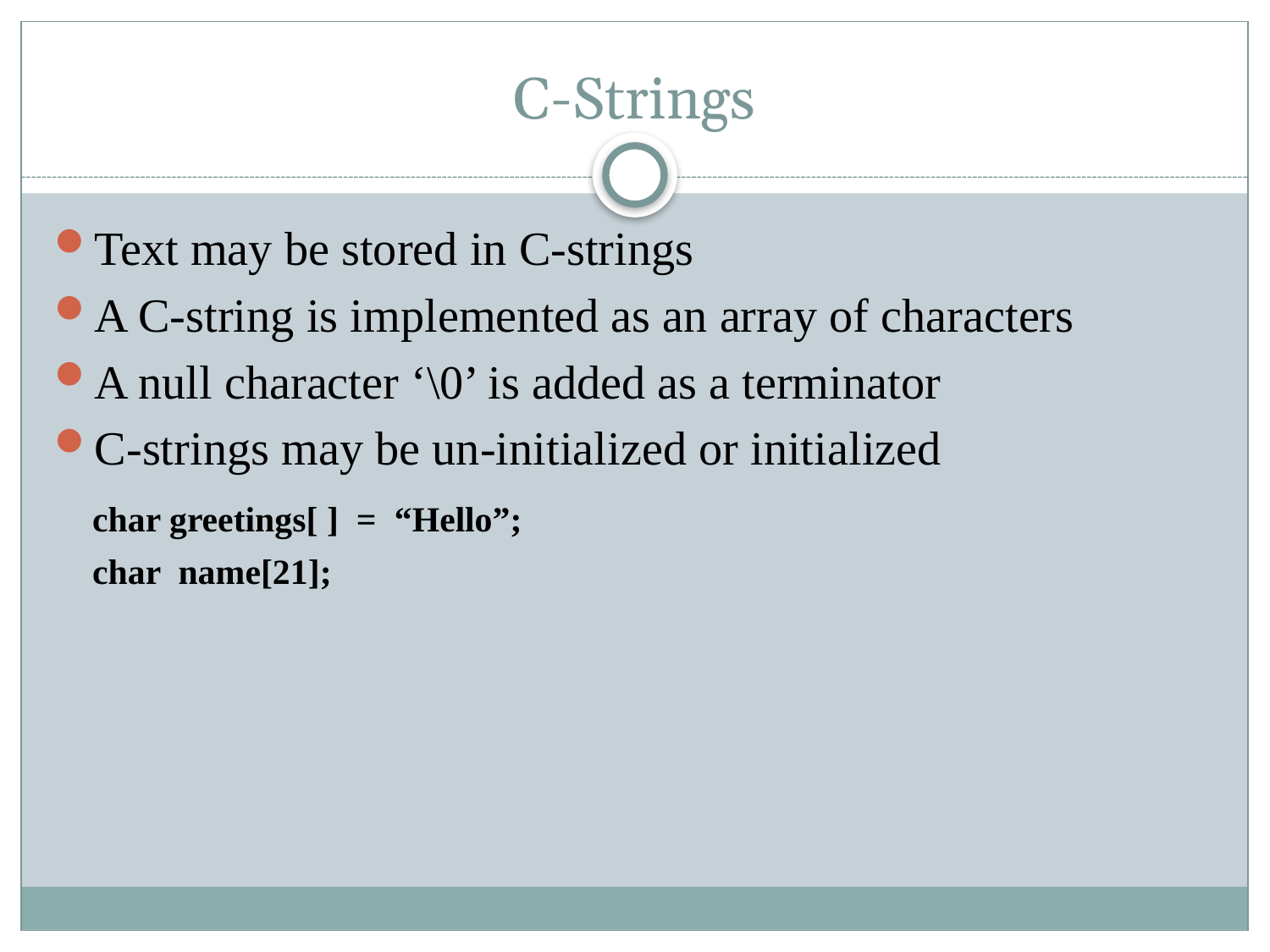

# C-Strings
Text may be stored in C-strings
A C-string is implemented as an array of characters
A null character ‘\0’ is added as a terminator
C-strings may be un-initialized or initialized
	char greetings[ ]  =  “Hello”;
	char  name[21];